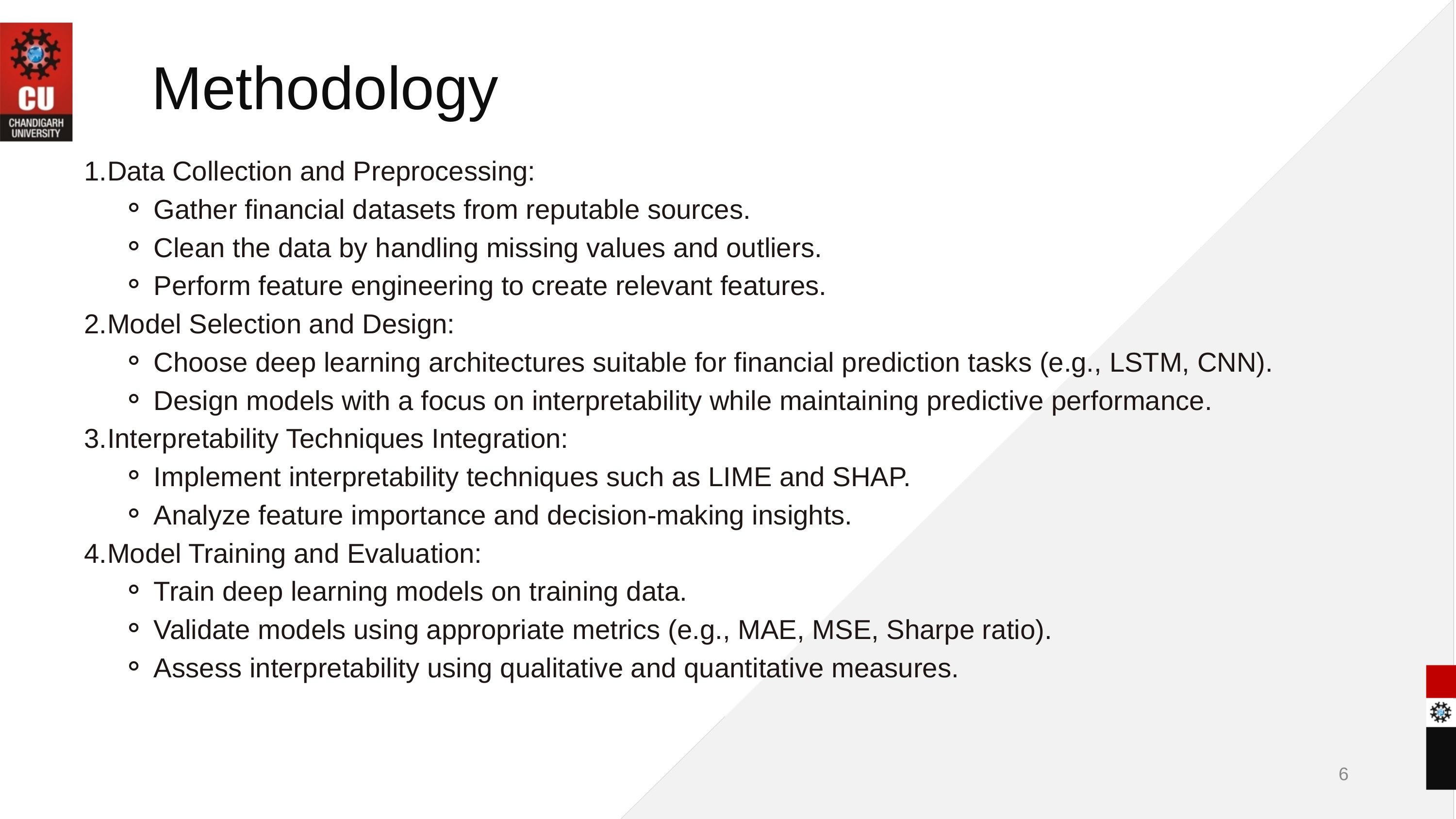

Methodology

Data Collection and Preprocessing:
Gather financial datasets from reputable sources.
Clean the data by handling missing values and outliers.
Perform feature engineering to create relevant features.
Model Selection and Design:
Choose deep learning architectures suitable for financial prediction tasks (e.g., LSTM, CNN).
Design models with a focus on interpretability while maintaining predictive performance.
Interpretability Techniques Integration:
Implement interpretability techniques such as LIME and SHAP.
Analyze feature importance and decision-making insights.
Model Training and Evaluation:
Train deep learning models on training data.
Validate models using appropriate metrics (e.g., MAE, MSE, Sharpe ratio).
Assess interpretability using qualitative and quantitative measures.

6